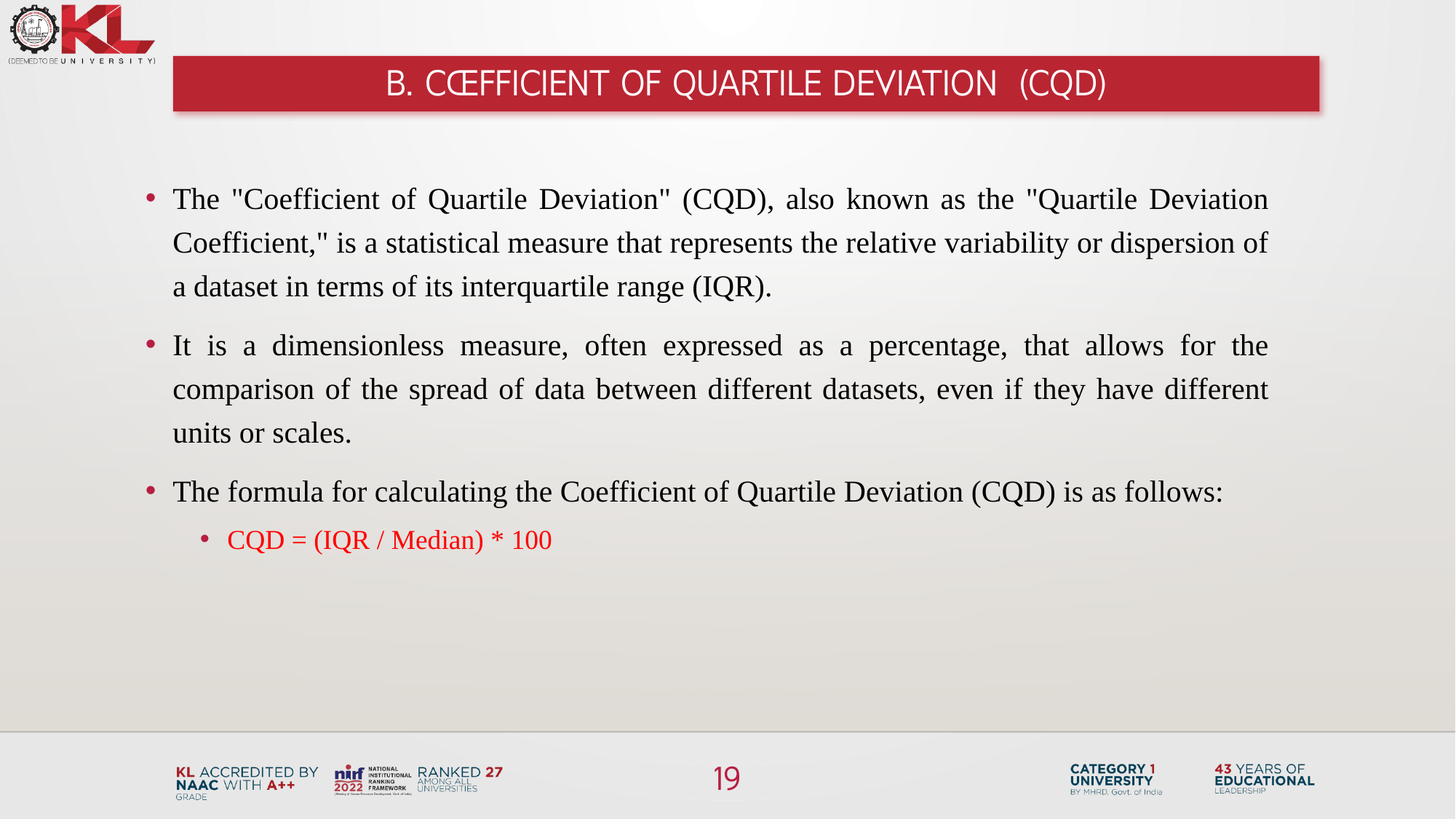

# b. Coefficient of Quartile Deviation  (CQD)
The "Coefficient of Quartile Deviation" (CQD), also known as the "Quartile Deviation Coefficient," is a statistical measure that represents the relative variability or dispersion of a dataset in terms of its interquartile range (IQR).
It is a dimensionless measure, often expressed as a percentage, that allows for the comparison of the spread of data between different datasets, even if they have different units or scales.
The formula for calculating the Coefficient of Quartile Deviation (CQD) is as follows:
CQD = (IQR / Median) * 100

19